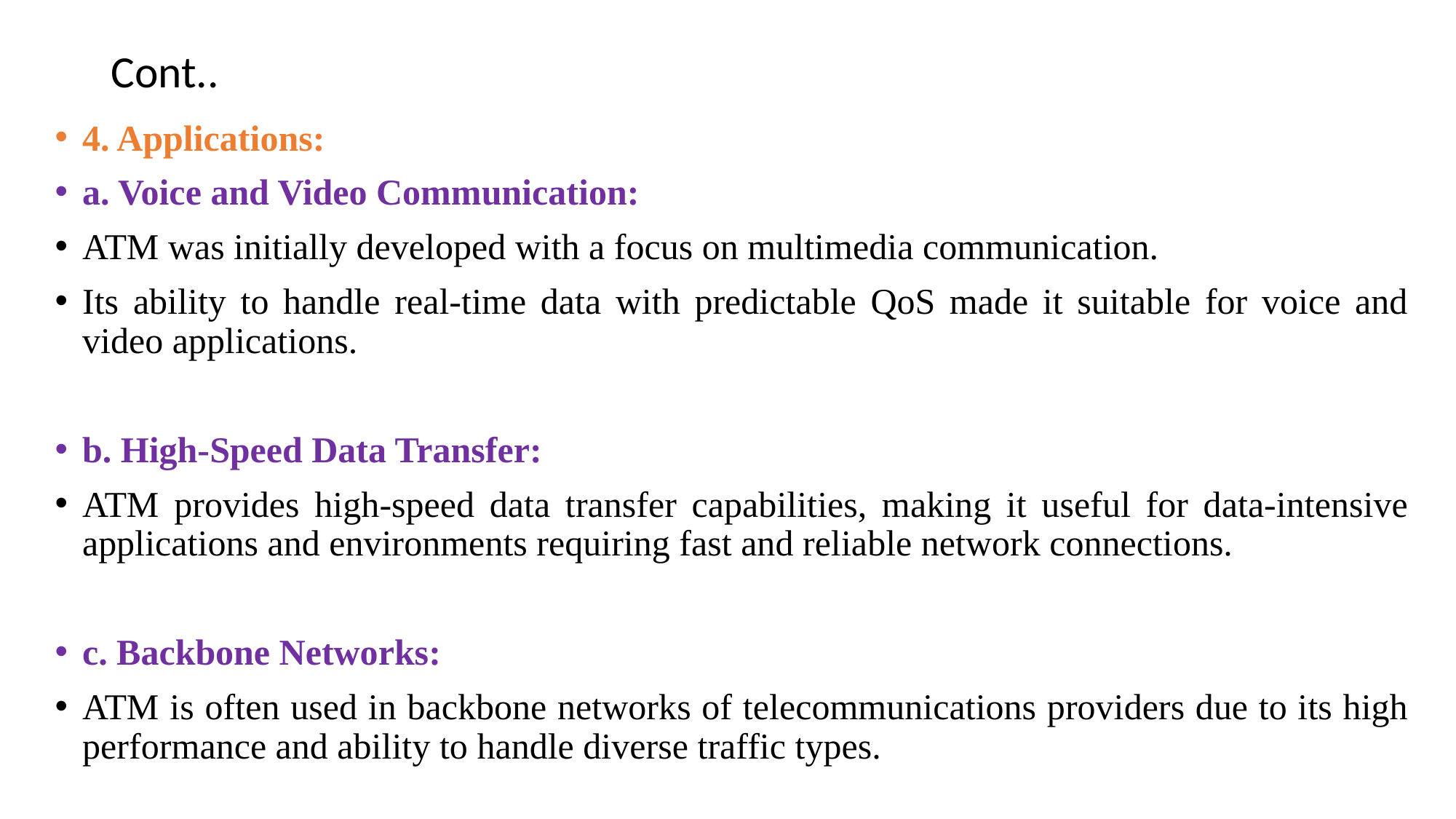

# Cont..
4. Applications:
a. Voice and Video Communication:
ATM was initially developed with a focus on multimedia communication.
Its ability to handle real-time data with predictable QoS made it suitable for voice and video applications.

b. High-Speed Data Transfer:
ATM provides high-speed data transfer capabilities, making it useful for data-intensive applications and environments requiring fast and reliable network connections.

c. Backbone Networks:
ATM is often used in backbone networks of telecommunications providers due to its high performance and ability to handle diverse traffic types.